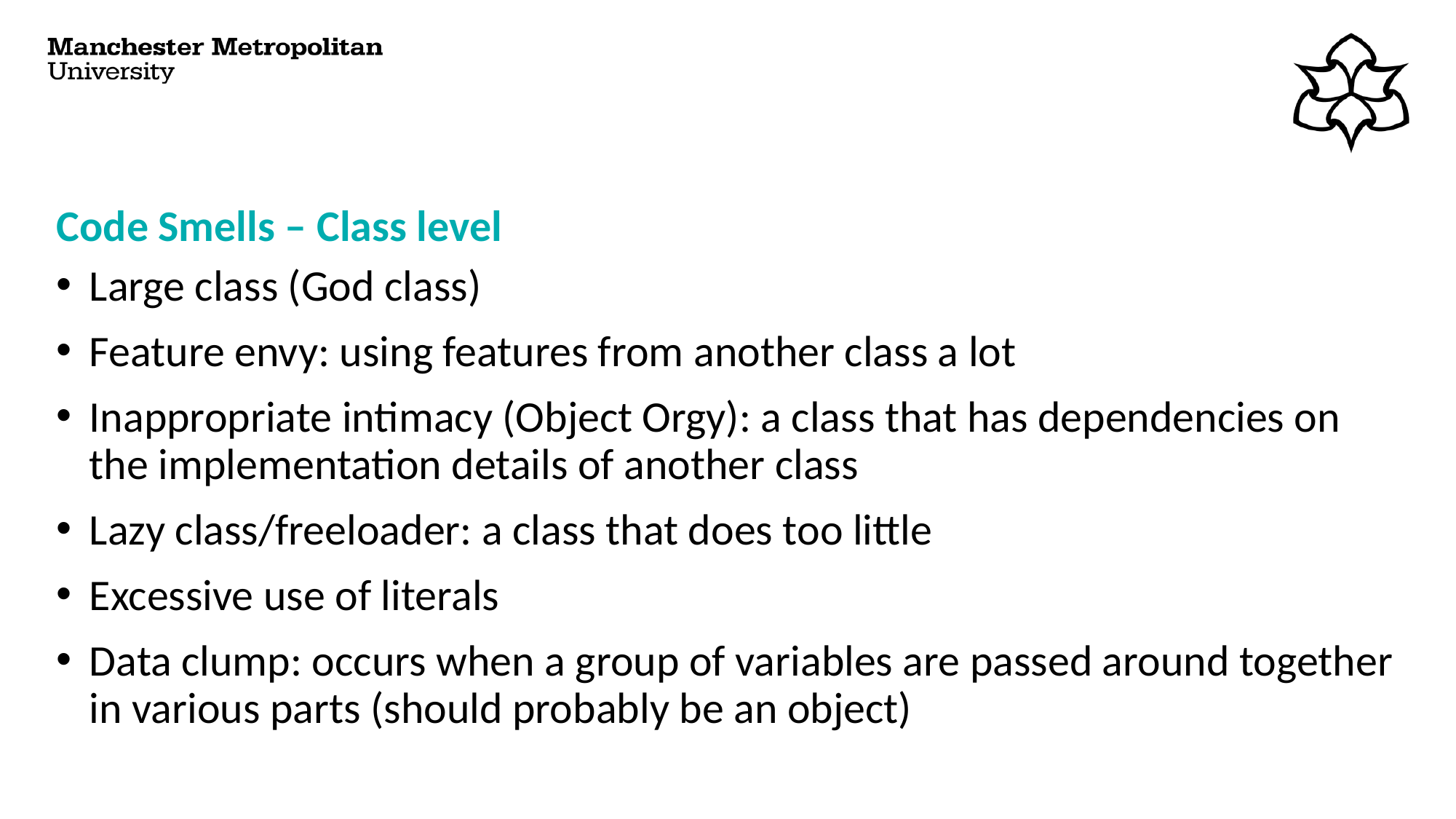

# Code Smells – Class level
Large class (God class)
Feature envy: using features from another class a lot
Inappropriate intimacy (Object Orgy): a class that has dependencies on the implementation details of another class
Lazy class/freeloader: a class that does too little
Excessive use of literals
Data clump: occurs when a group of variables are passed around together in various parts (should probably be an object)